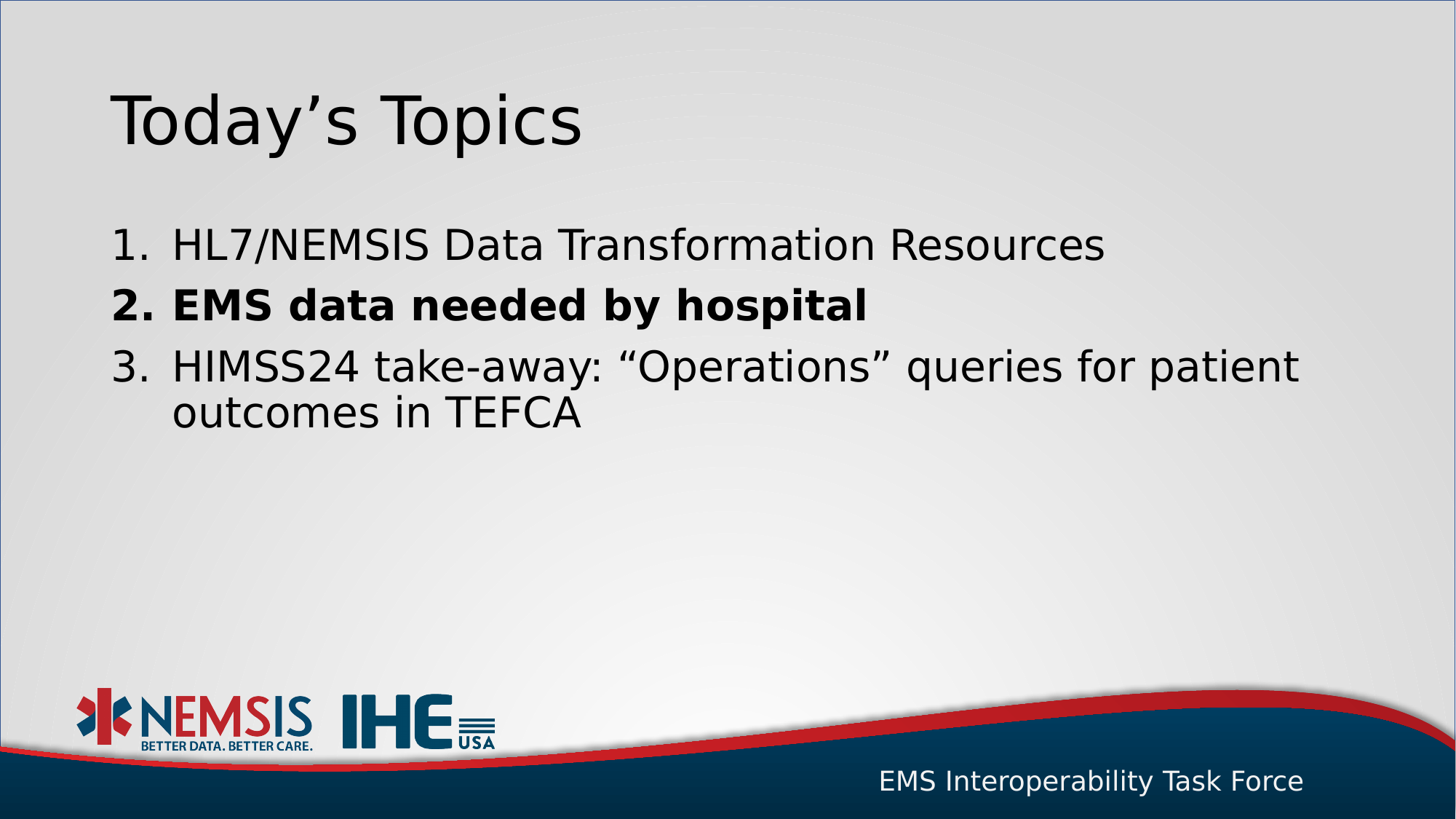

# Today’s Topics
HL7/NEMSIS Data Transformation Resources
EMS data needed by hospital
HIMSS24 take-away: “Operations” queries for patient outcomes in TEFCA